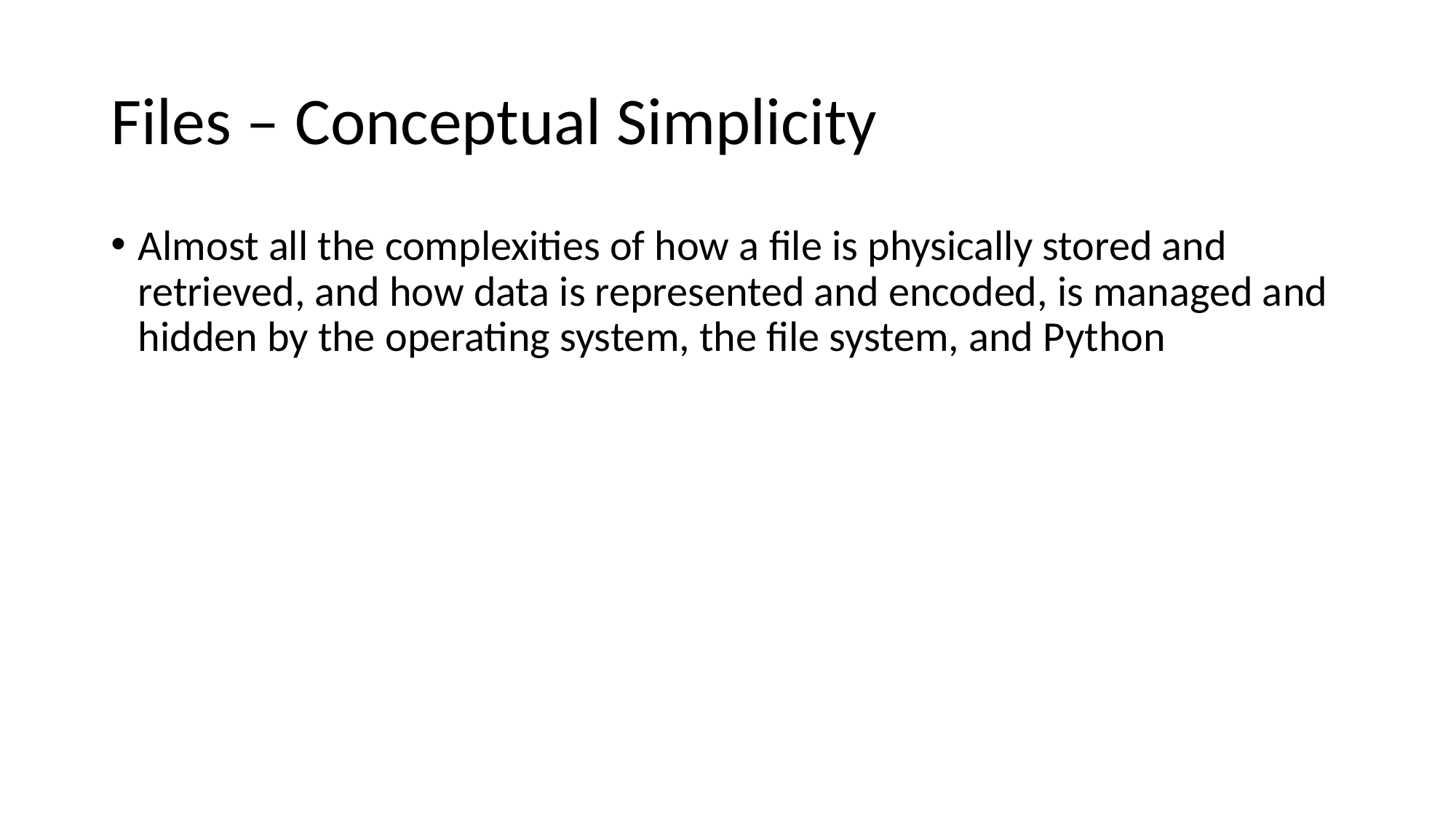

# Files – Conceptual Simplicity
Almost all the complexities of how a file is physically stored and retrieved, and how data is represented and encoded, is managed and hidden by the operating system, the file system, and Python